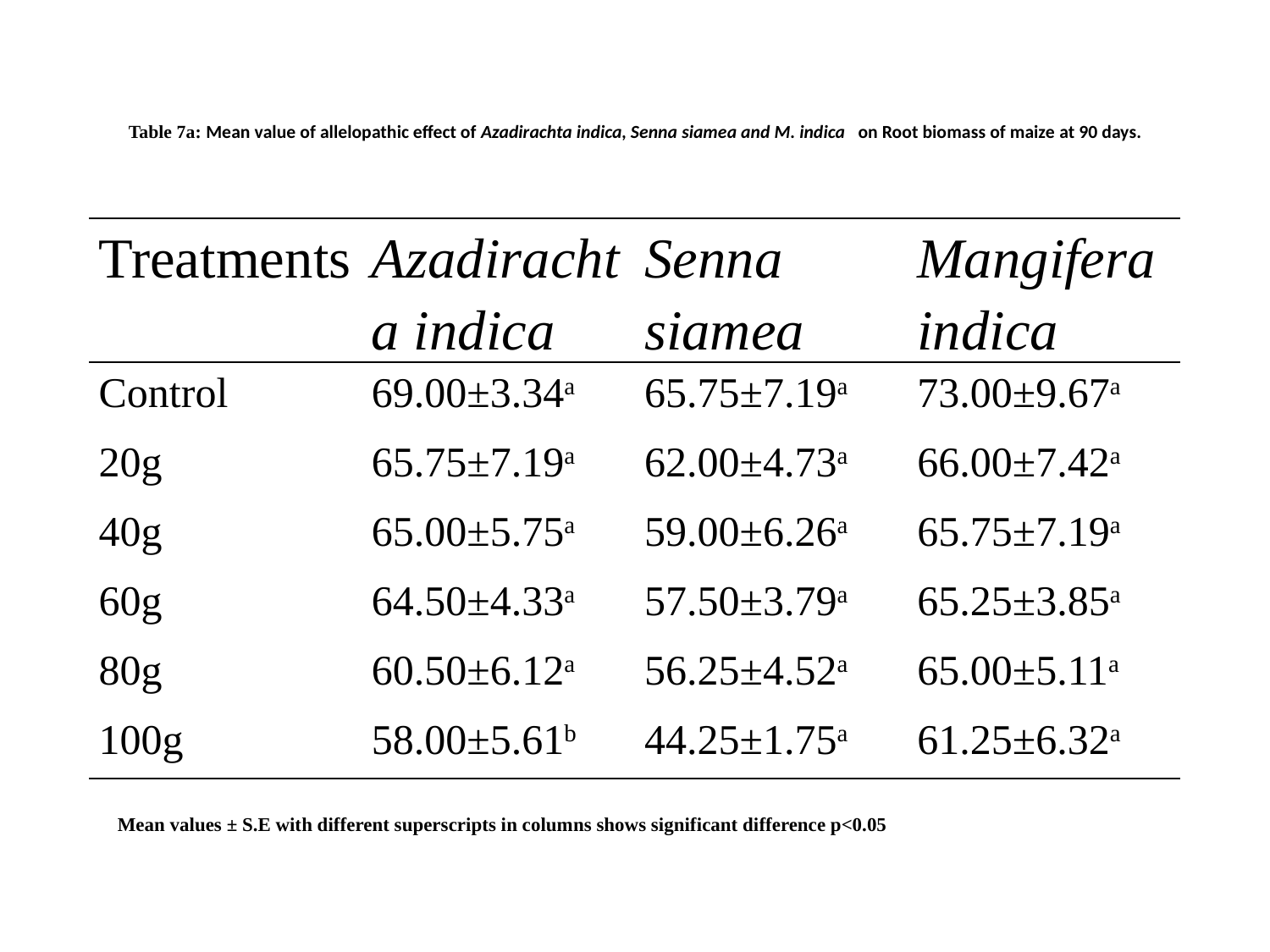

# Table 7a: Mean value of allelopathic effect of Azadirachta indica, Senna siamea and M. indica   on Root biomass of maize at 90 days.
| Treatments | Azadirachta indica | Senna siamea | Mangifera indica |
| --- | --- | --- | --- |
| Control | 69.00±3.34a | 65.75±7.19a | 73.00±9.67a |
| 20g | 65.75±7.19a | 62.00±4.73a | 66.00±7.42a |
| 40g | 65.00±5.75a | 59.00±6.26a | 65.75±7.19a |
| 60g | 64.50±4.33a | 57.50±3.79a | 65.25±3.85a |
| 80g | 60.50±6.12a | 56.25±4.52a | 65.00±5.11a |
| 100g | 58.00±5.61b | 44.25±1.75a | 61.25±6.32a |
Mean values ± S.E with different superscripts in columns shows significant difference p<0.05